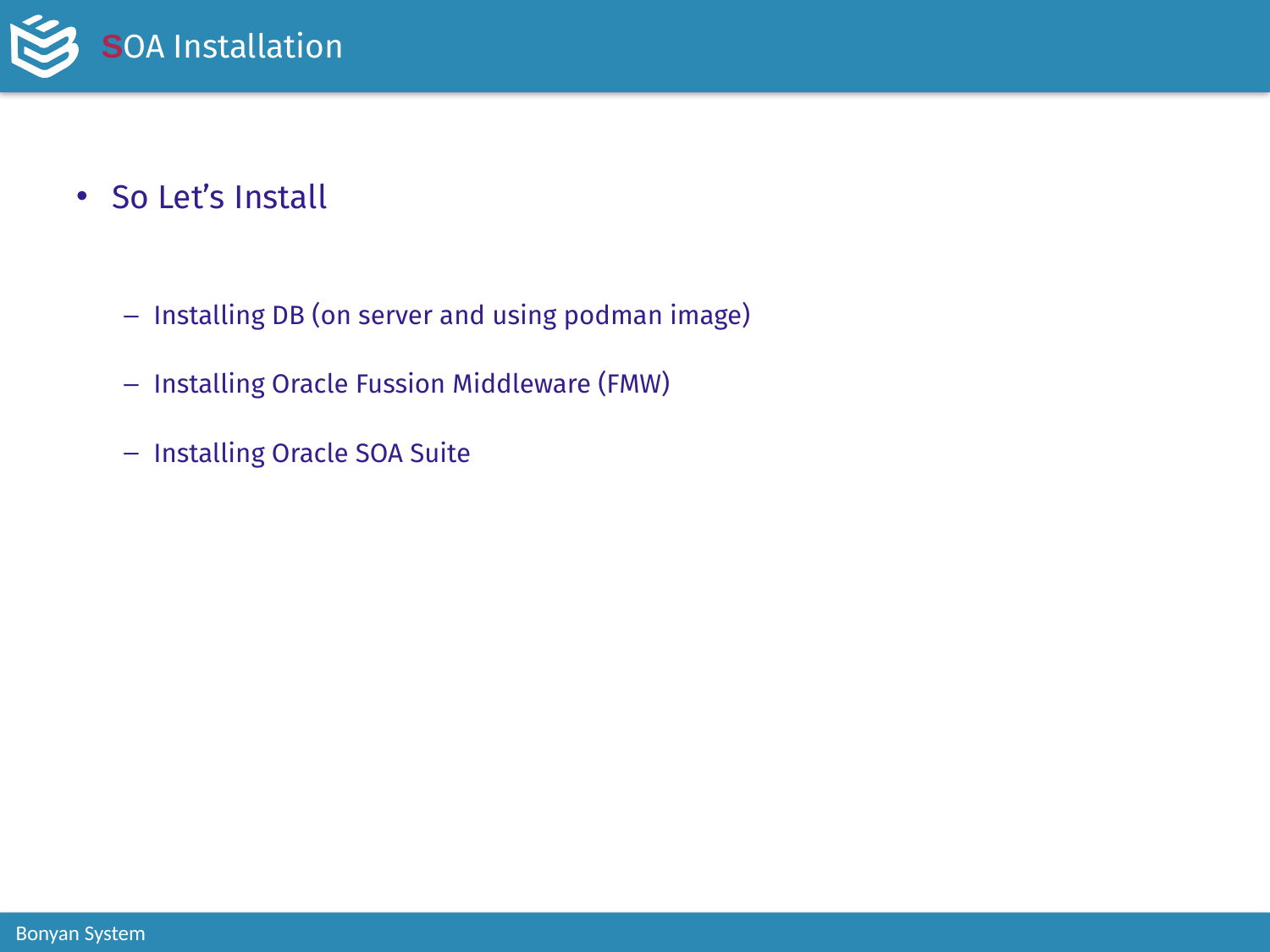

# SOA Installation
So Let’s Install

Installing DB (on server and using podman image)
Installing Oracle Fussion Middleware (FMW)
Installing Oracle SOA Suite